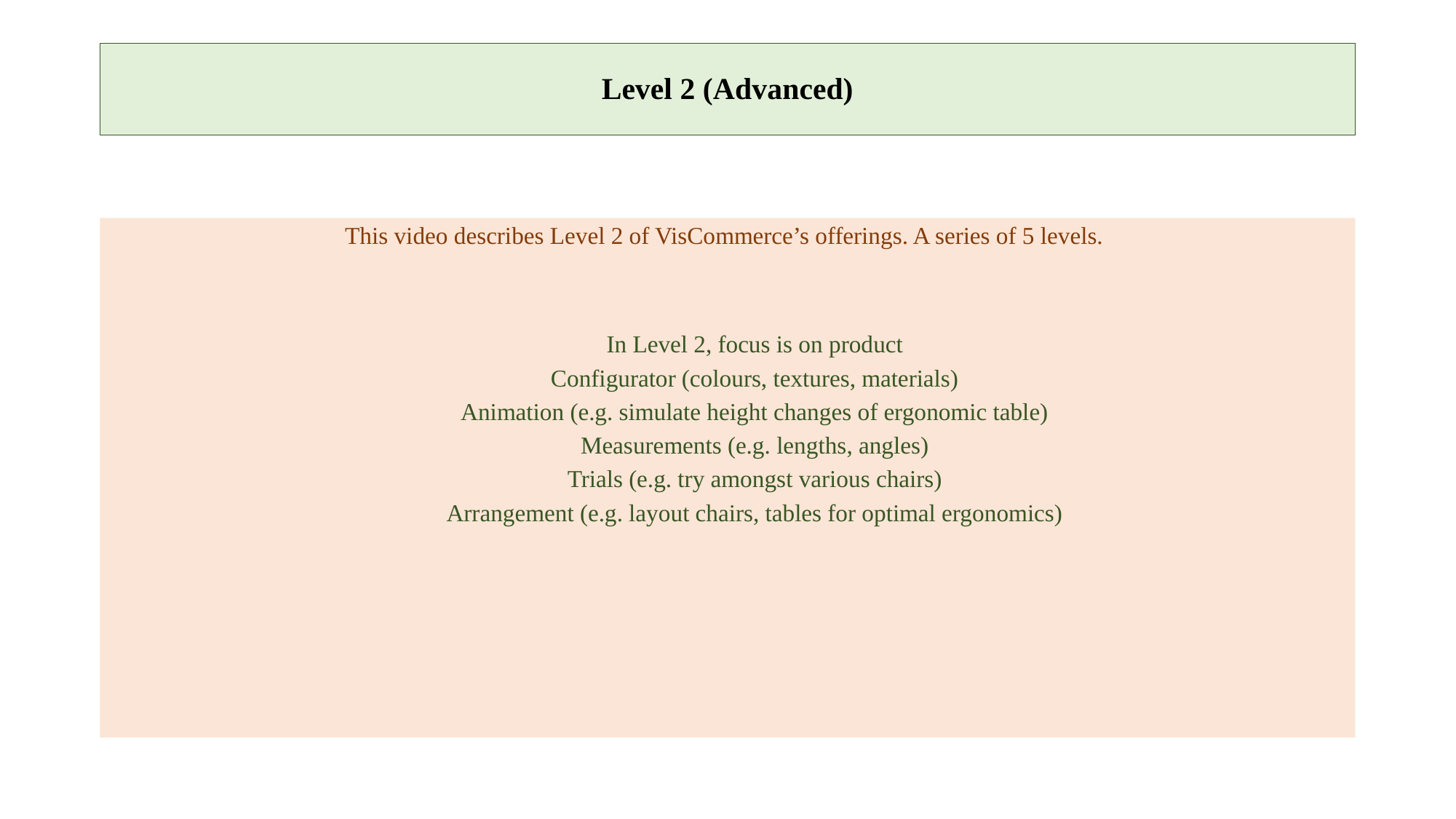

# Level 2 (Advanced)
This video describes Level 2 of VisCommerce’s offerings. A series of 5 levels.

In Level 2, focus is on product
Configurator (colours, textures, materials)
Animation (e.g. simulate height changes of ergonomic table)
Measurements (e.g. lengths, angles)
Trials (e.g. try amongst various chairs)
Arrangement (e.g. layout chairs, tables for optimal ergonomics)